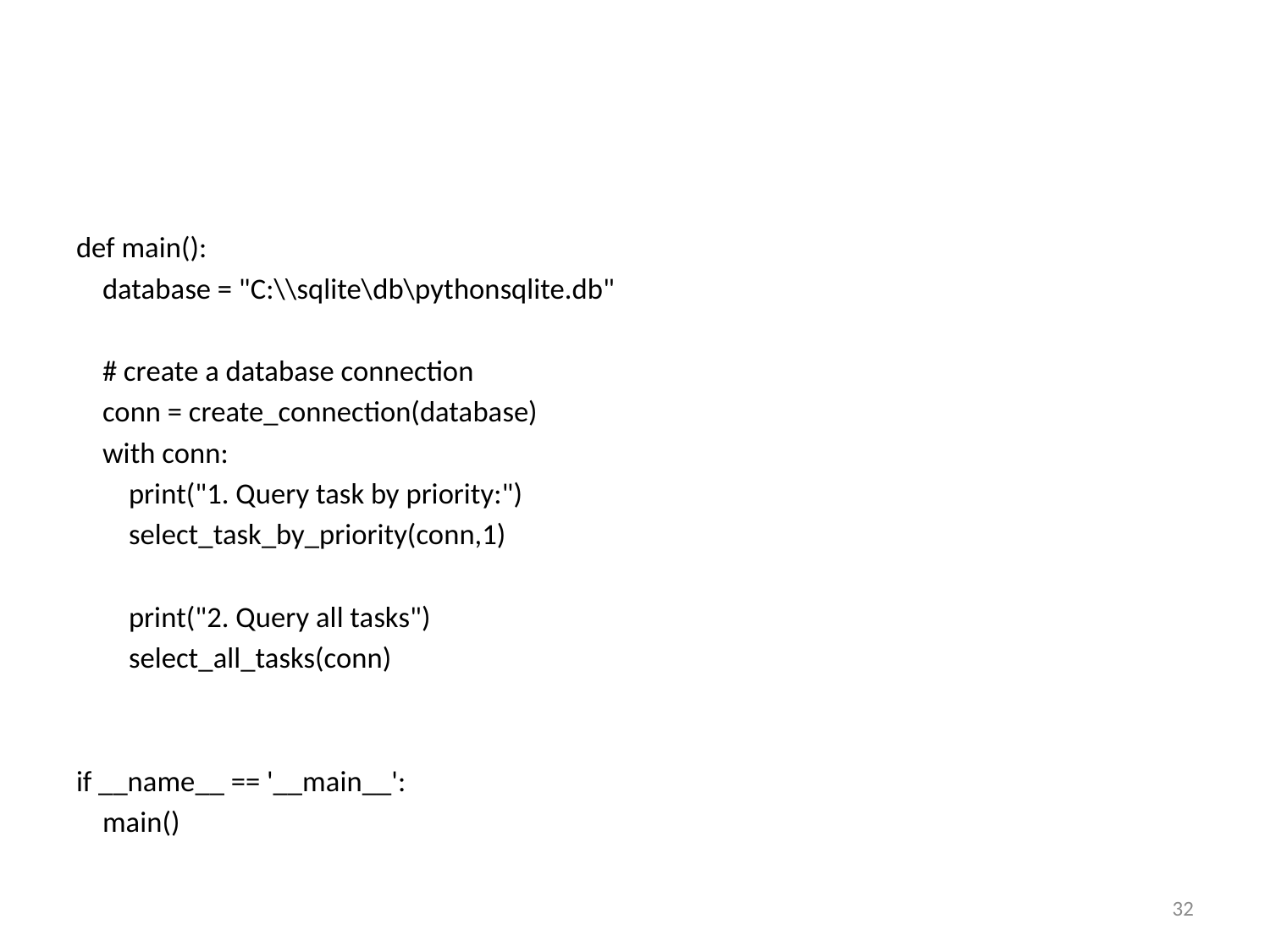

#
def main():
    database = "C:\\sqlite\db\pythonsqlite.db"

    # create a database connection
    conn = create_connection(database)
    with conn:
        print("1. Query task by priority:")
        select_task_by_priority(conn,1)

        print("2. Query all tasks")
        select_all_tasks(conn)

if __name__ == '__main__':
    main()

32